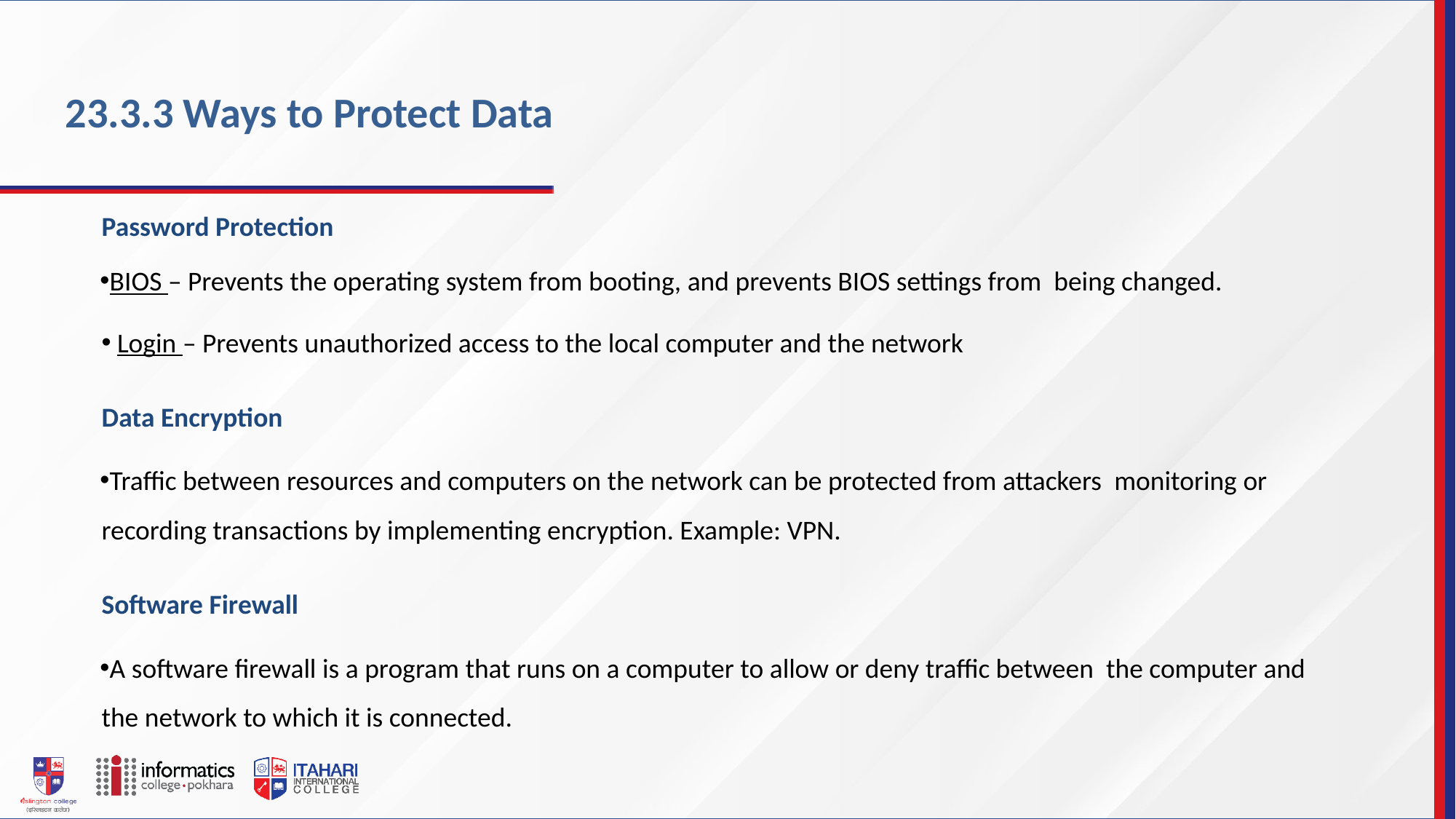

23.3.3 Ways to Protect Data
Password Protection
BIOS – Prevents the operating system from booting, and prevents BIOS settings from  being changed.

Login – Prevents unauthorized access to the local computer and the network

Data Encryption
Traffic between resources and computers on the network can be protected from attackers  monitoring or recording transactions by implementing encryption. Example: VPN.

Software Firewall
A software firewall is a program that runs on a computer to allow or deny traffic between  the computer and the network to which it is connected.